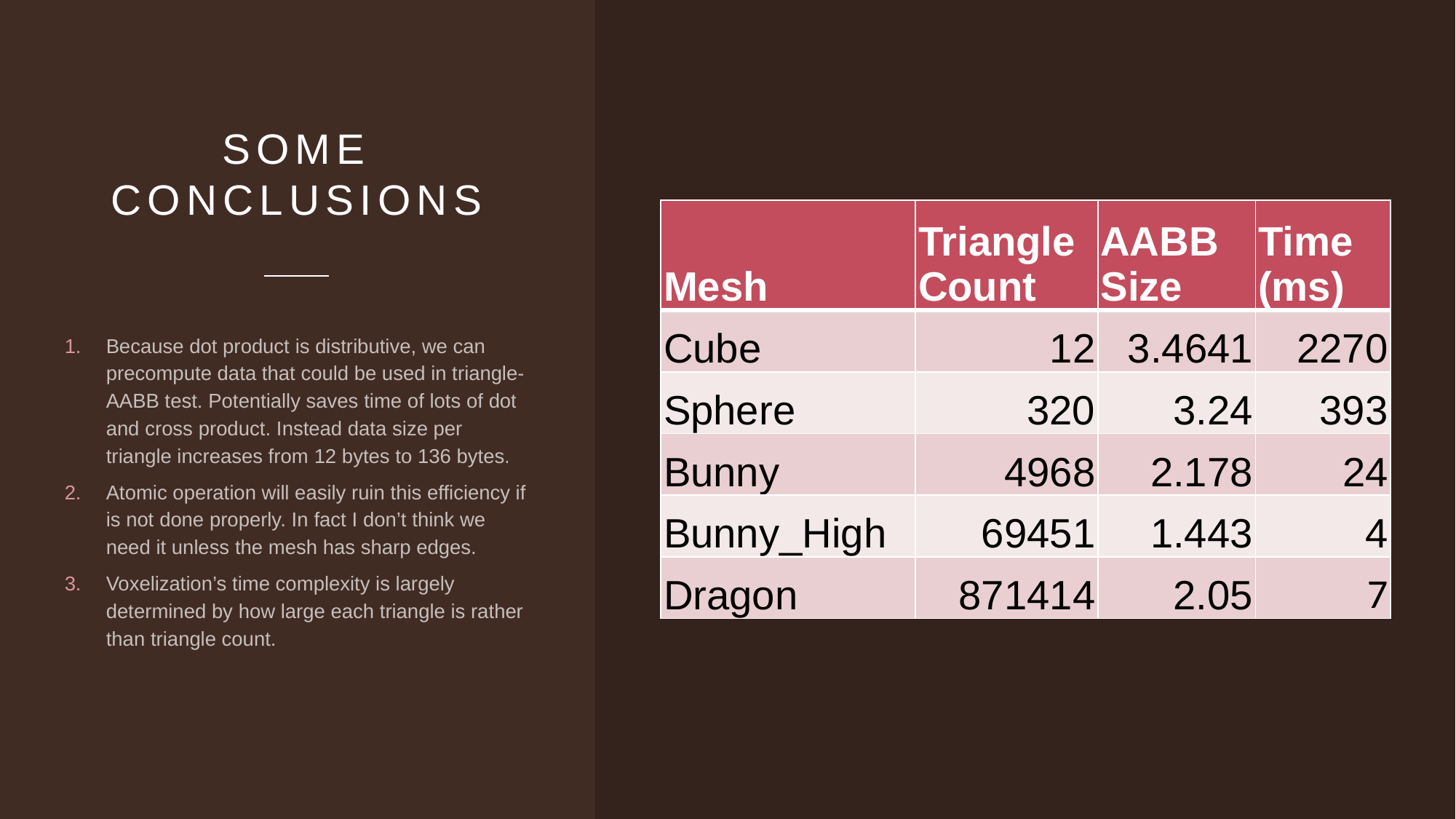

# Some ConClusions
| Mesh | Triangle Count | AABB Size | Time (ms) |
| --- | --- | --- | --- |
| Cube | 12 | 3.4641 | 2270 |
| Sphere | 320 | 3.24 | 393 |
| Bunny | 4968 | 2.178 | 24 |
| Bunny\_High | 69451 | 1.443 | 4 |
| Dragon | 871414 | 2.05 | 7 |
Because dot product is distributive, we can precompute data that could be used in triangle-AABB test. Potentially saves time of lots of dot and cross product. Instead data size per triangle increases from 12 bytes to 136 bytes.
Atomic operation will easily ruin this efficiency if is not done properly. In fact I don’t think we need it unless the mesh has sharp edges.
Voxelization’s time complexity is largely determined by how large each triangle is rather than triangle count.